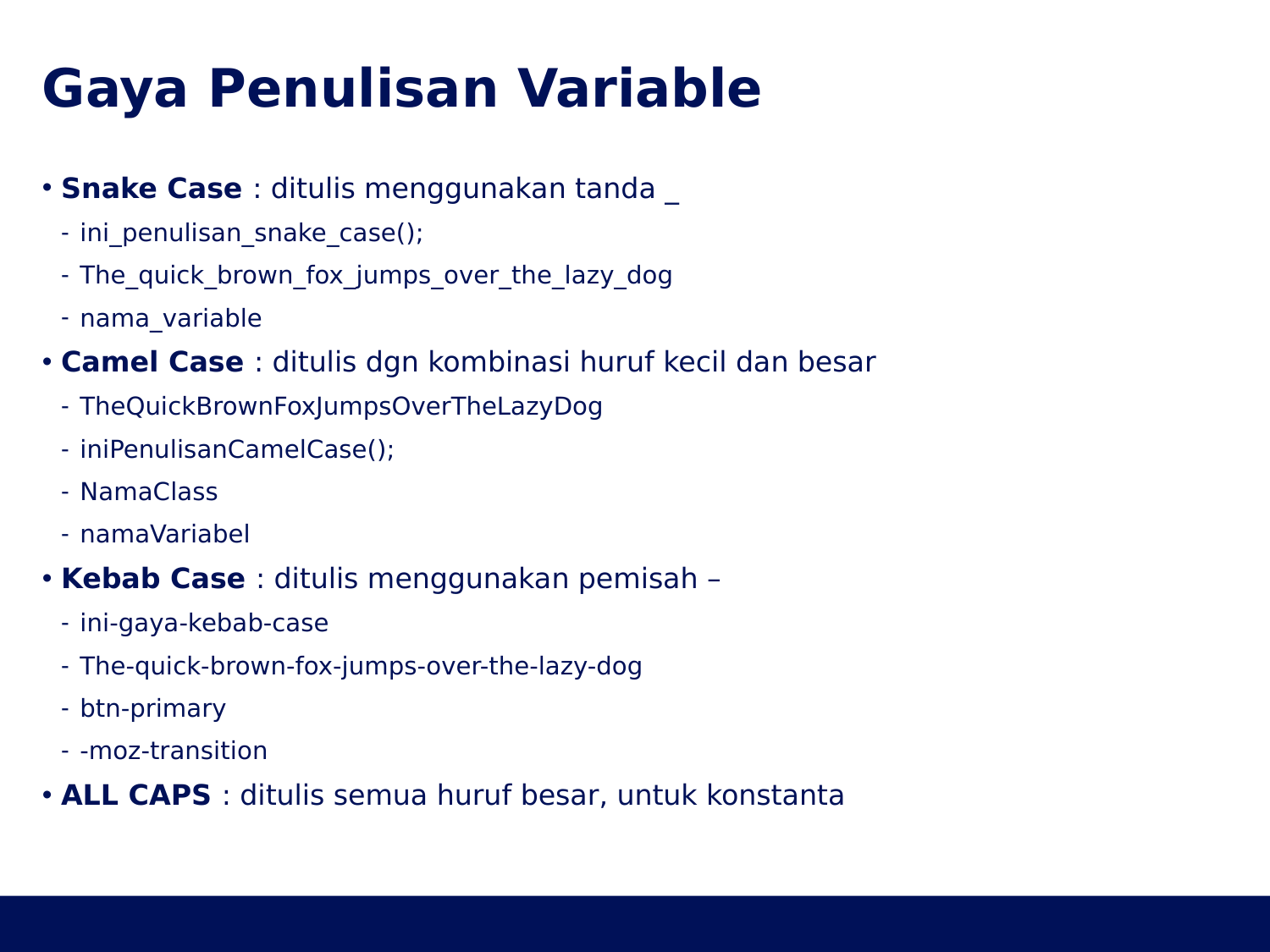

# Gaya Penulisan Variable
Snake Case : ditulis menggunakan tanda _
ini_penulisan_snake_case();
The_quick_brown_fox_jumps_over_the_lazy_dog
nama_variable
Camel Case : ditulis dgn kombinasi huruf kecil dan besar
TheQuickBrownFoxJumpsOverTheLazyDog
iniPenulisanCamelCase();
NamaClass
namaVariabel
Kebab Case : ditulis menggunakan pemisah –
ini-gaya-kebab-case
The-quick-brown-fox-jumps-over-the-lazy-dog
btn-primary
-moz-transition
ALL CAPS : ditulis semua huruf besar, untuk konstanta